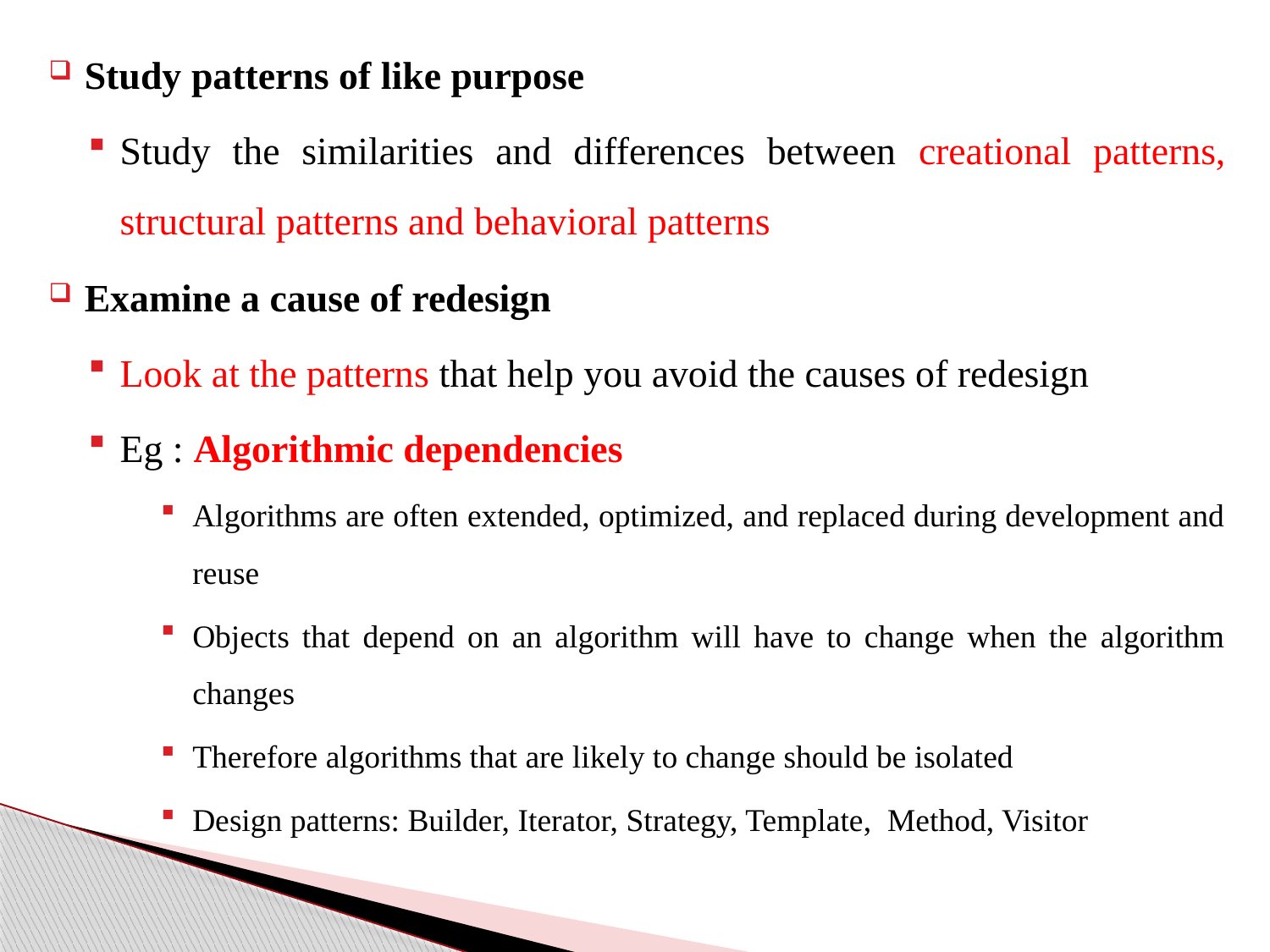

Study patterns of like purpose
Study the similarities and differences between creational patterns, structural patterns and behavioral patterns
Examine a cause of redesign
Look at the patterns that help you avoid the causes of redesign
Eg : Algorithmic dependencies
Algorithms are often extended, optimized, and replaced during development and reuse
Objects that depend on an algorithm will have to change when the algorithm changes
Therefore algorithms that are likely to change should be isolated
Design patterns: Builder, Iterator, Strategy, Template,  Method, Visitor